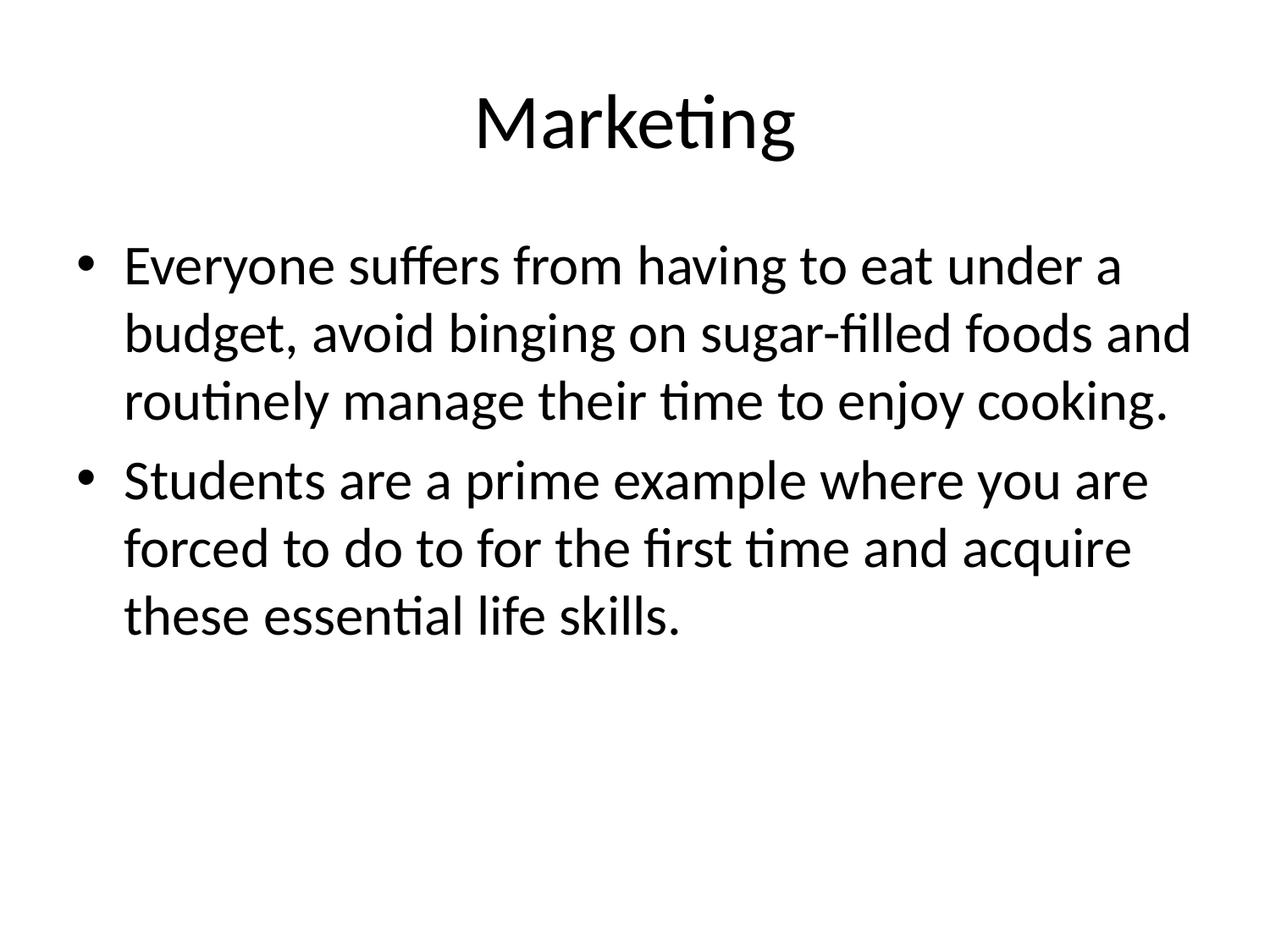

# Marketing
Everyone suffers from having to eat under a budget, avoid binging on sugar-filled foods and routinely manage their time to enjoy cooking.
Students are a prime example where you are forced to do to for the first time and acquire these essential life skills.